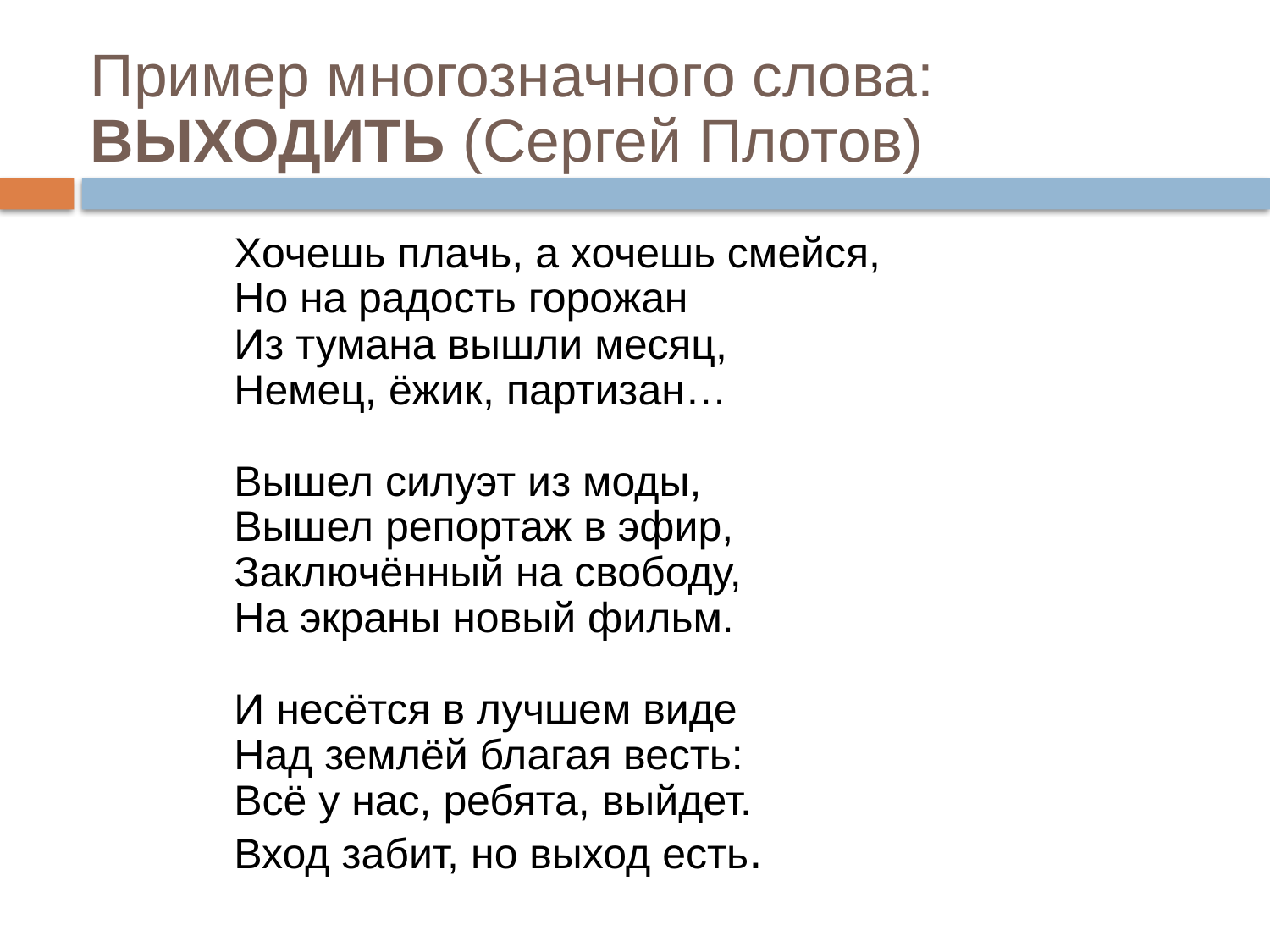

# Пример многозначного слова: ВЫХОДИТЬ (Сергей Плотов)
Хочешь плачь, а хочешь смейся,
Но на радость горожан
Из тумана вышли месяц,
Немец, ёжик, партизан…

Вышел силуэт из моды,
Вышел репортаж в эфир,
Заключённый на свободу,
На экраны новый фильм.

И несётся в лучшем виде
Над землёй благая весть:
Всё у нас, ребята, выйдет.
Вход забит, но выход есть.
14